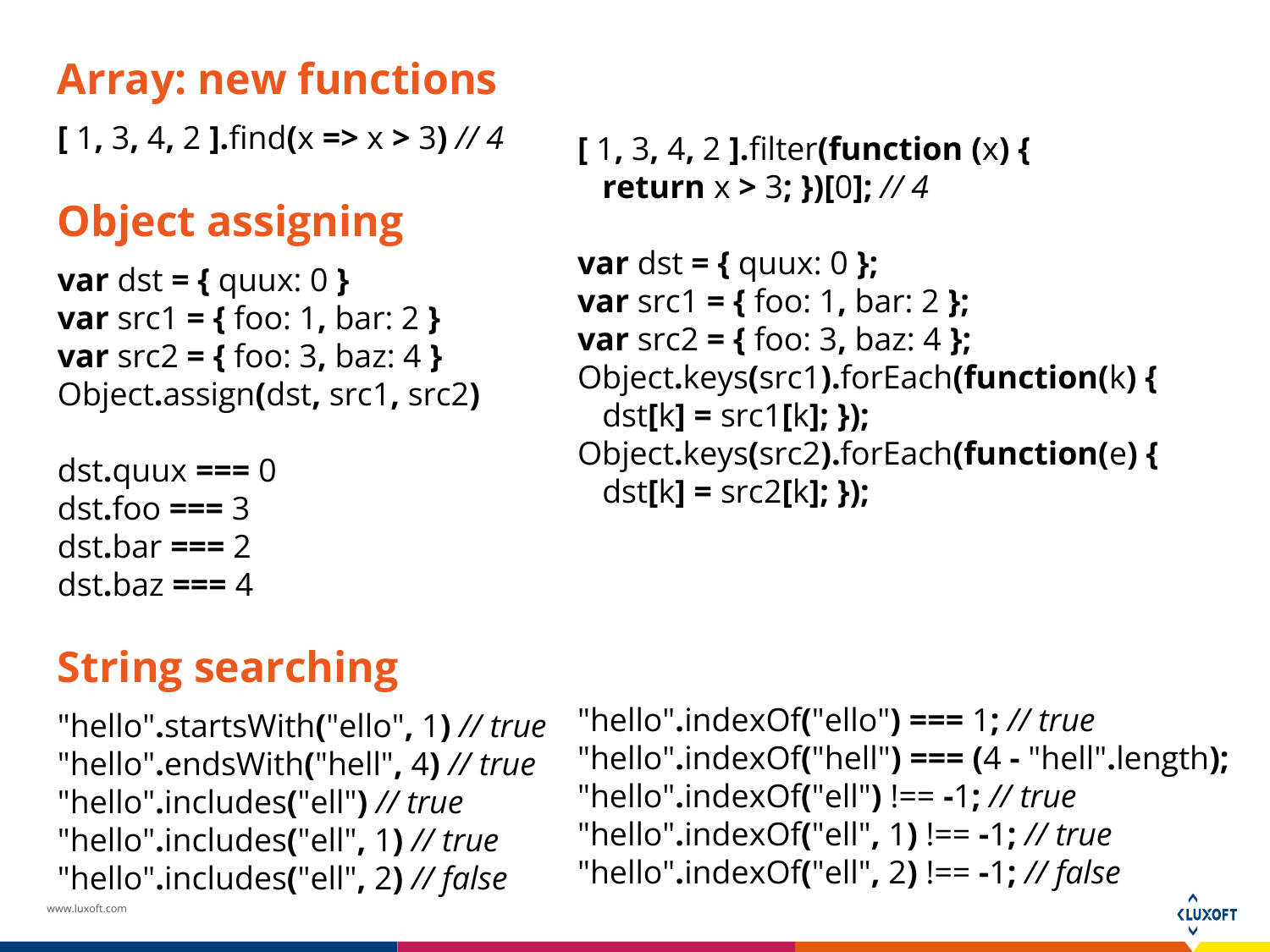

Array: new functions

[ 1, 3, 4, 2 ].find(x => x > 3) // 4
Object assigning
var dst = { quux: 0 }
var src1 = { foo: 1, bar: 2 }
var src2 = { foo: 3, baz: 4 }
Object.assign(dst, src1, src2)

dst.quux === 0
dst.foo === 3
dst.bar === 2
dst.baz === 4

String searching

"hello".startsWith("ello", 1) // true "hello".endsWith("hell", 4) // true "hello".includes("ell") // true "hello".includes("ell", 1) // true "hello".includes("ell", 2) // false

[ 1, 3, 4, 2 ].filter(function (x) {
   return x > 3; })[0]; // 4

var dst = { quux: 0 };
var src1 = { foo: 1, bar: 2 };
var src2 = { foo: 3, baz: 4 };
Object.keys(src1).forEach(function(k) {
   dst[k] = src1[k]; }); Object.keys(src2).forEach(function(e) {
   dst[k] = src2[k]; });

"hello".indexOf("ello") === 1; // true "hello".indexOf("hell") === (4 - "hell".length);
"hello".indexOf("ell") !== -1; // true "hello".indexOf("ell", 1) !== -1; // true "hello".indexOf("ell", 2) !== -1; // false